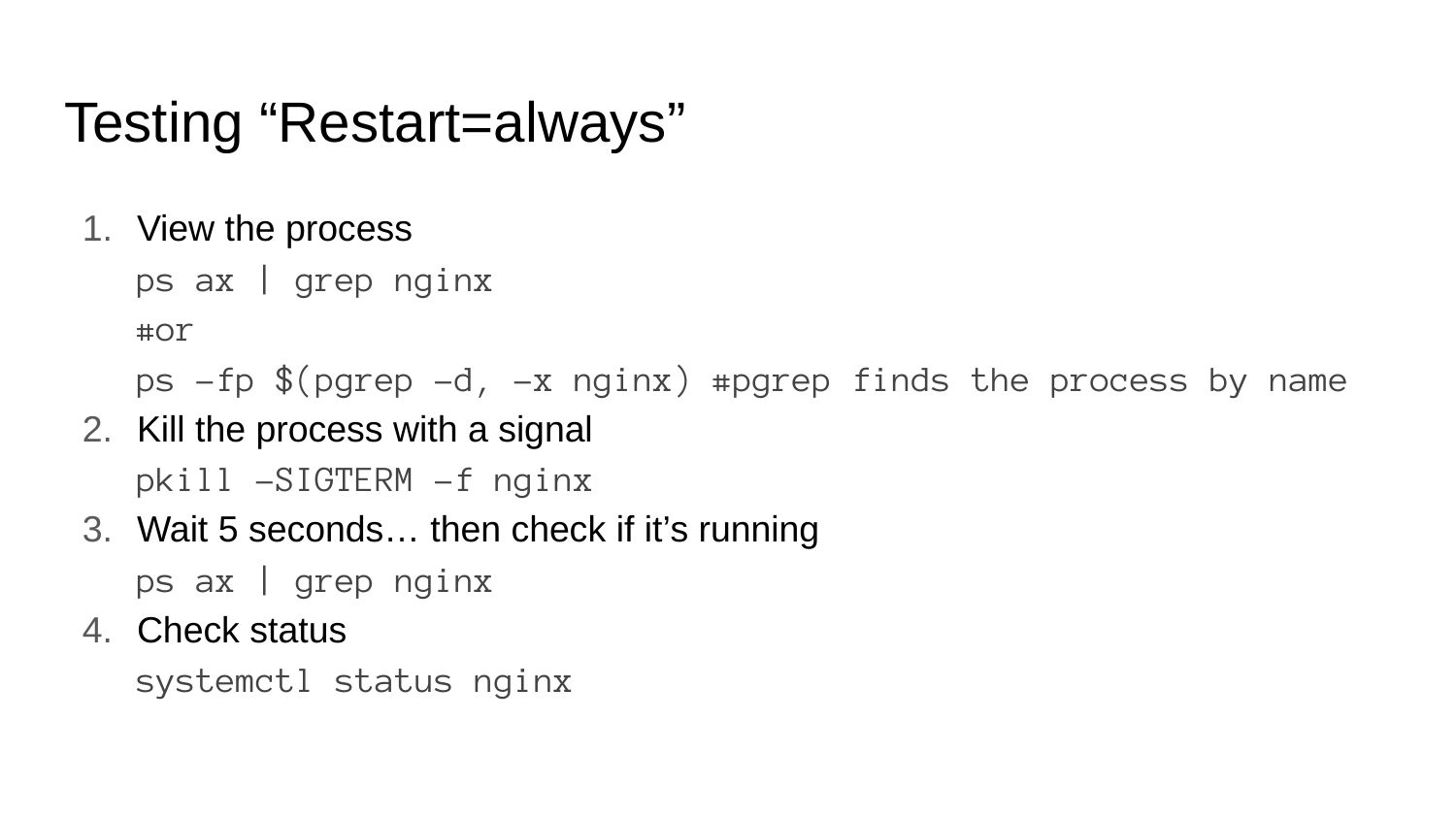

# Testing “Restart=always”
View the process
ps ax | grep nginx
#or
ps -fp $(pgrep -d, -x nginx) #pgrep finds the process by name
Kill the process with a signal
pkill -SIGTERM -f nginx
Wait 5 seconds… then check if it’s running
ps ax | grep nginx
Check status
systemctl status nginx